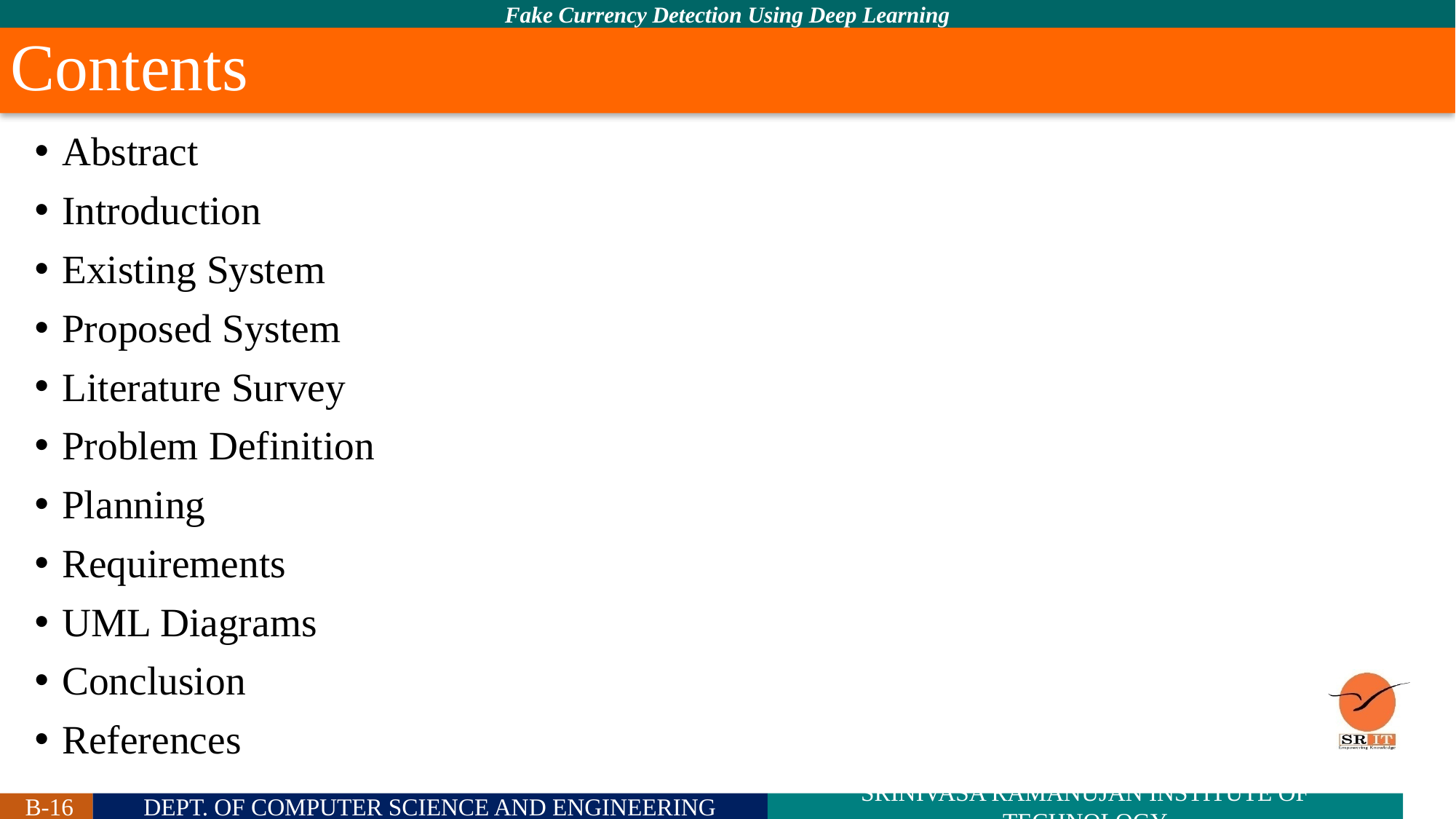

# Contents
Abstract
Introduction
Existing System
Proposed System
Literature Survey
Problem Definition
Planning
Requirements
UML Diagrams
Conclusion
References